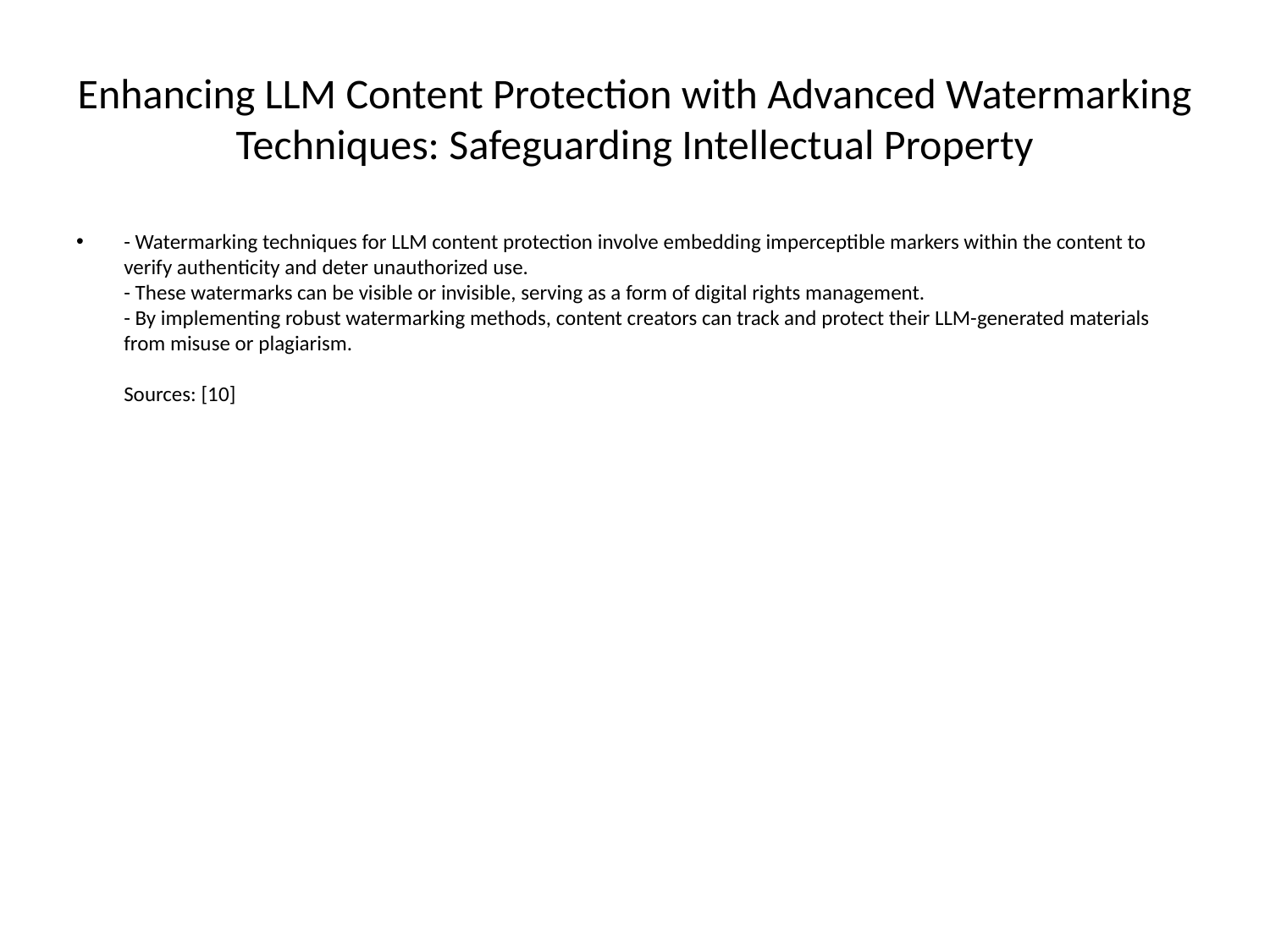

# Enhancing LLM Content Protection with Advanced Watermarking Techniques: Safeguarding Intellectual Property
- Watermarking techniques for LLM content protection involve embedding imperceptible markers within the content to verify authenticity and deter unauthorized use.
- These watermarks can be visible or invisible, serving as a form of digital rights management.
- By implementing robust watermarking methods, content creators can track and protect their LLM-generated materials from misuse or plagiarism.
Sources: [10]